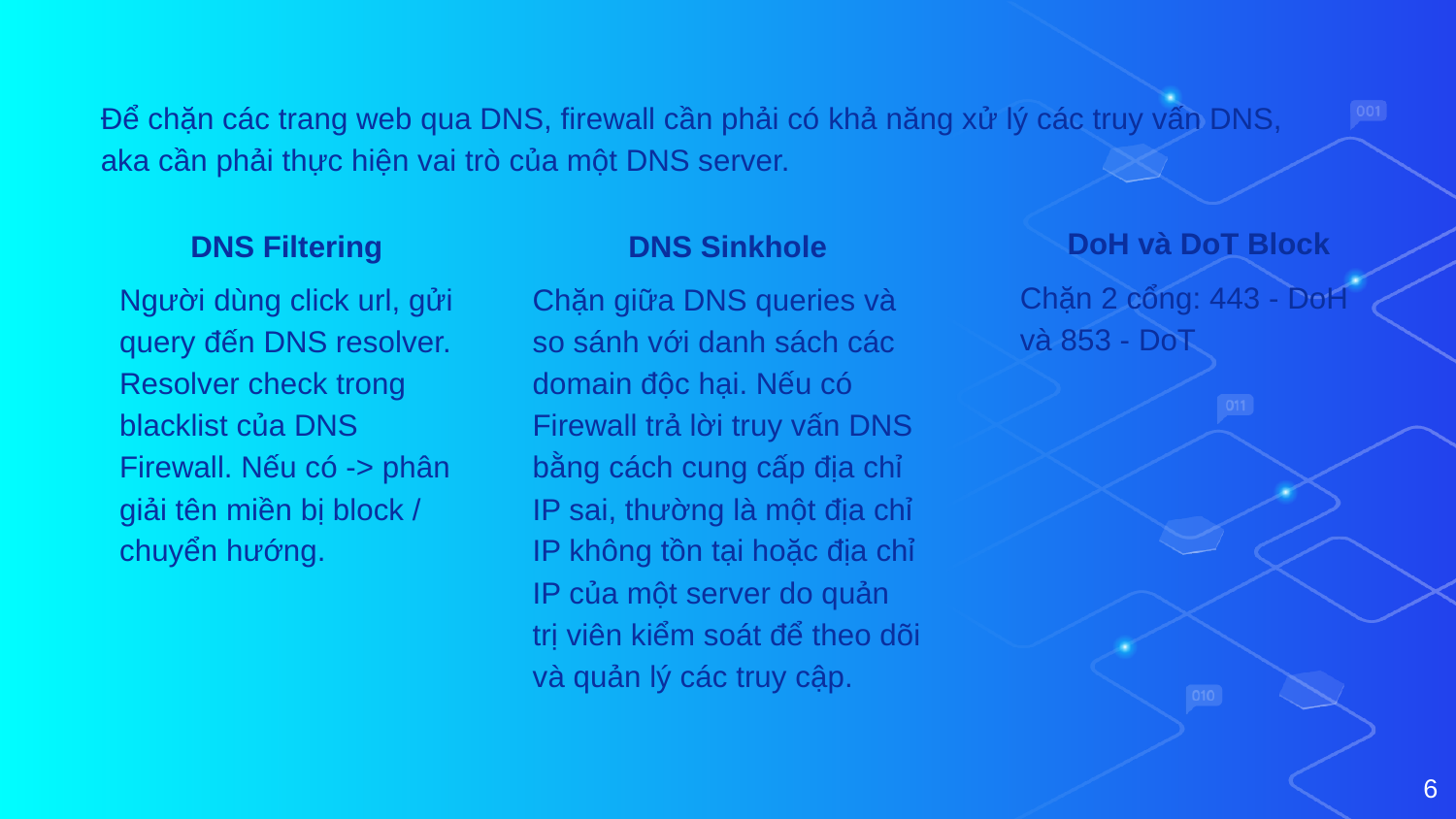

Để chặn các trang web qua DNS, firewall cần phải có khả năng xử lý các truy vấn DNS, aka cần phải thực hiện vai trò của một DNS server.

DoH và DoT Block
Chặn 2 cổng: 443 - DoH và 853 - DoT

DNS Filtering
Người dùng click url, gửi query đến DNS resolver. Resolver check trong blacklist của DNS Firewall. Nếu có -> phân giải tên miền bị block / chuyển hướng.
DNS Sinkhole
Chặn giữa DNS queries và so sánh với danh sách các domain độc hại. Nếu có Firewall trả lời truy vấn DNS bằng cách cung cấp địa chỉ IP sai, thường là một địa chỉ IP không tồn tại hoặc địa chỉ IP của một server do quản trị viên kiểm soát để theo dõi và quản lý các truy cập.
6